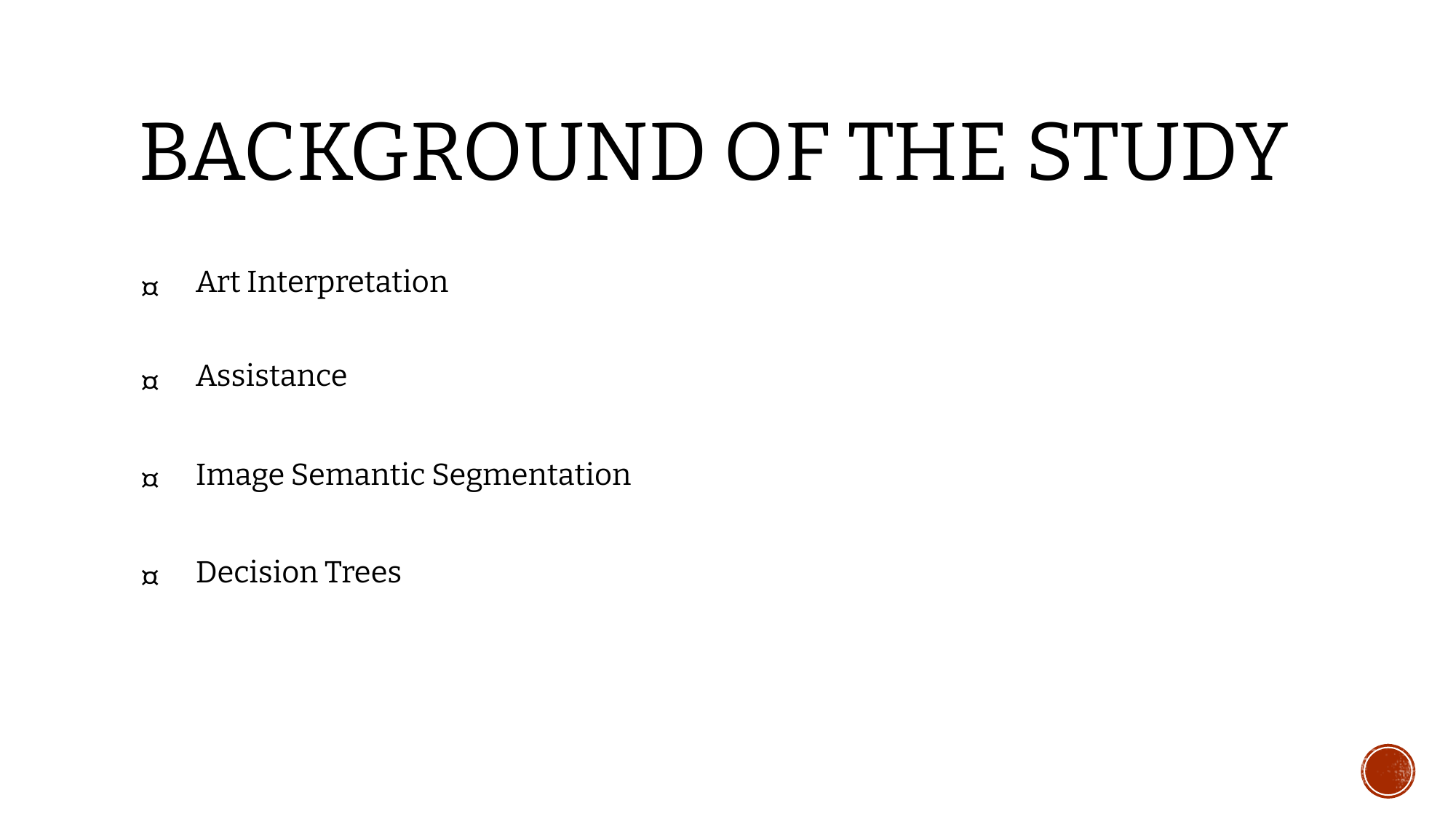

# Background of the study
Art Interpretation
¤
Assistance
¤
Image Semantic Segmentation
¤
Decision Trees
¤